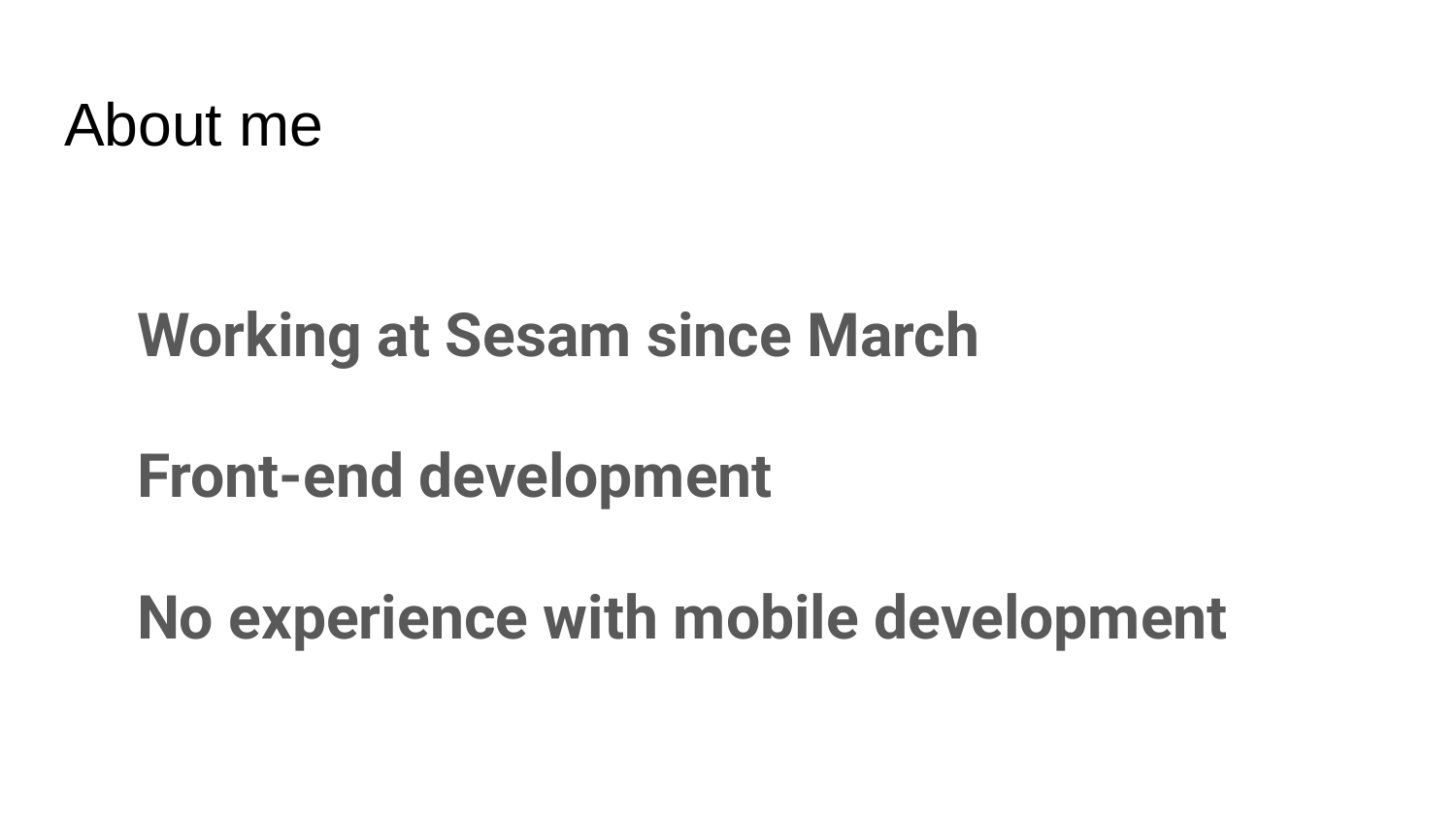

# About me
Working at Sesam since March
Front-end development
No experience with mobile development